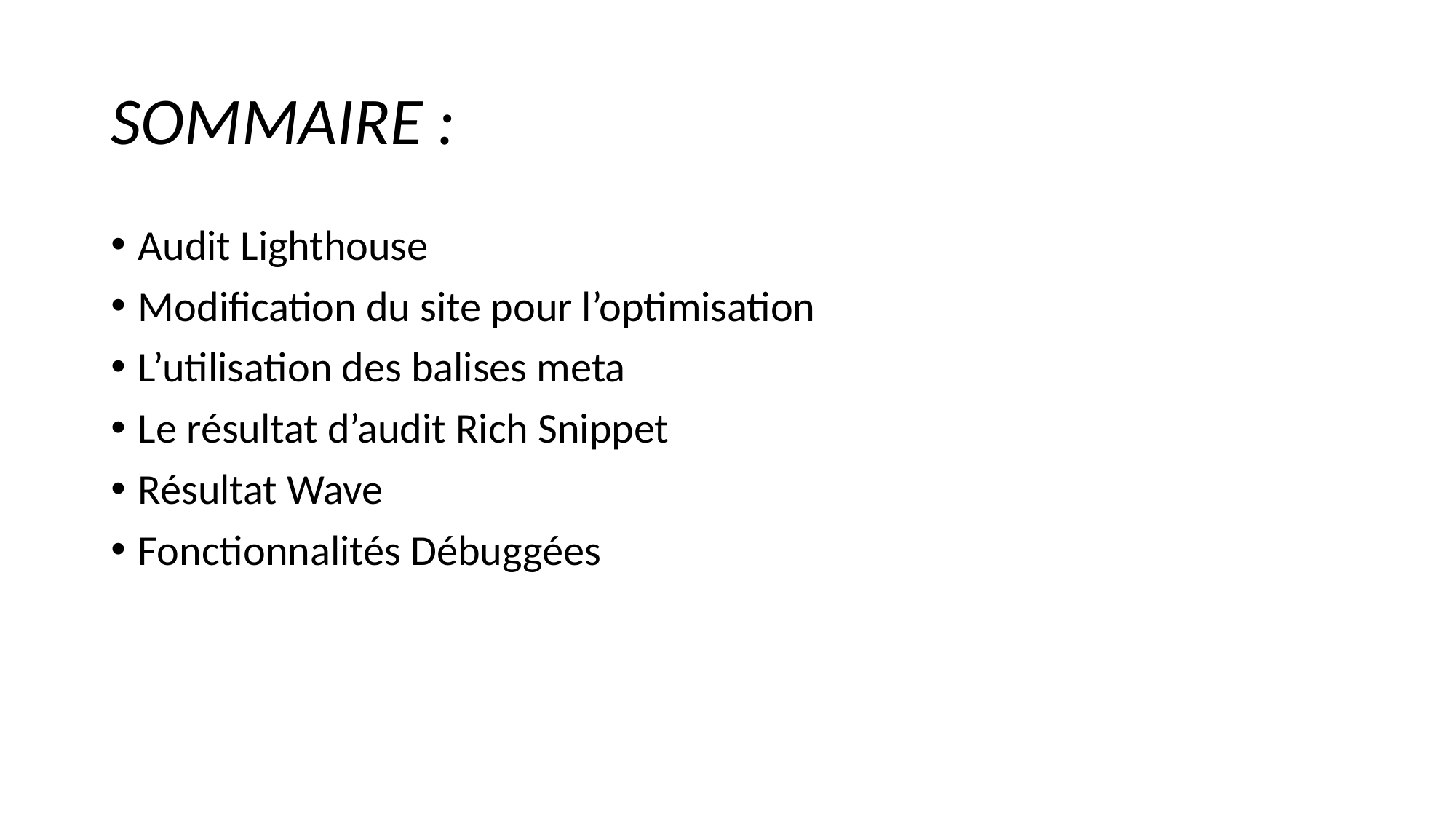

# SOMMAIRE :
Audit Lighthouse
Modification du site pour l’optimisation
L’utilisation des balises meta
Le résultat d’audit Rich Snippet
Résultat Wave
Fonctionnalités Débuggées